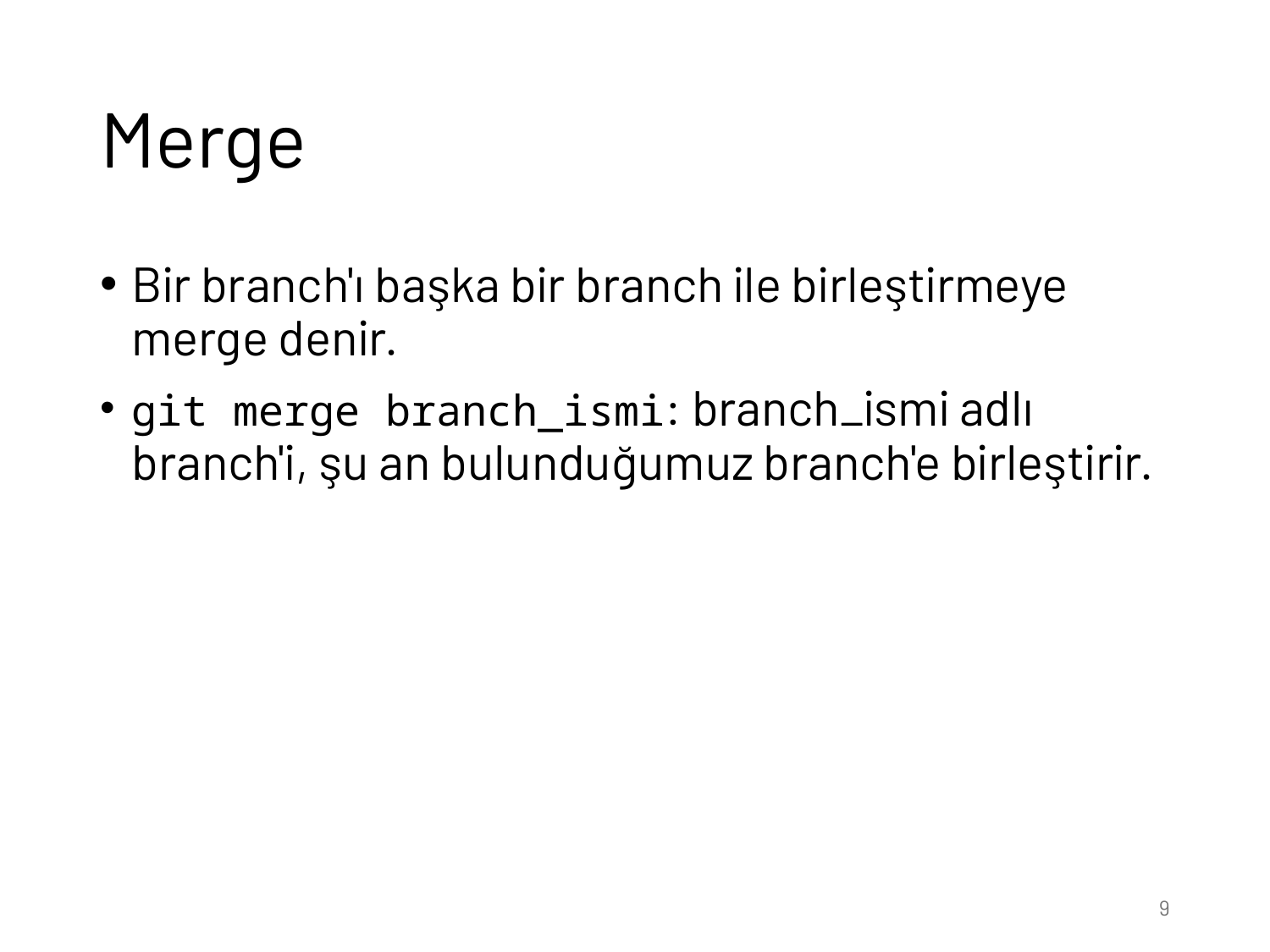

# Merge
Bir branch'ı başka bir branch ile birleştirmeye merge denir.
git merge branch_ismi: branch_ismi adlı branch'i, şu an bulunduğumuz branch'e birleştirir.
9